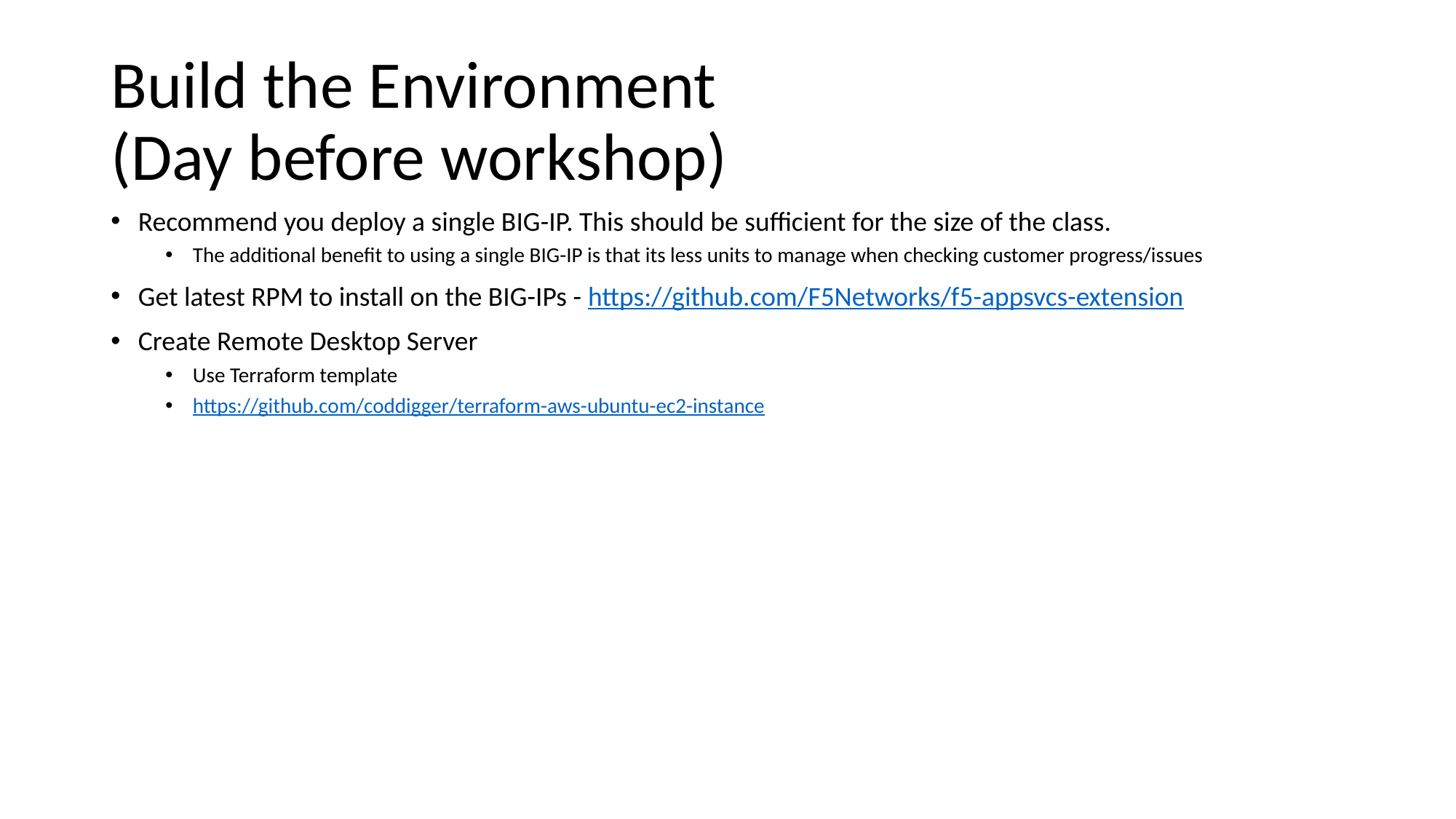

# Build the Environment (Day before workshop)
Recommend you deploy a single BIG-IP. This should be sufficient for the size of the class.
The additional benefit to using a single BIG-IP is that its less units to manage when checking customer progress/issues
Get latest RPM to install on the BIG-IPs - https://github.com/F5Networks/f5-appsvcs-extension
Create Remote Desktop Server
Use Terraform template
https://github.com/coddigger/terraform-aws-ubuntu-ec2-instance